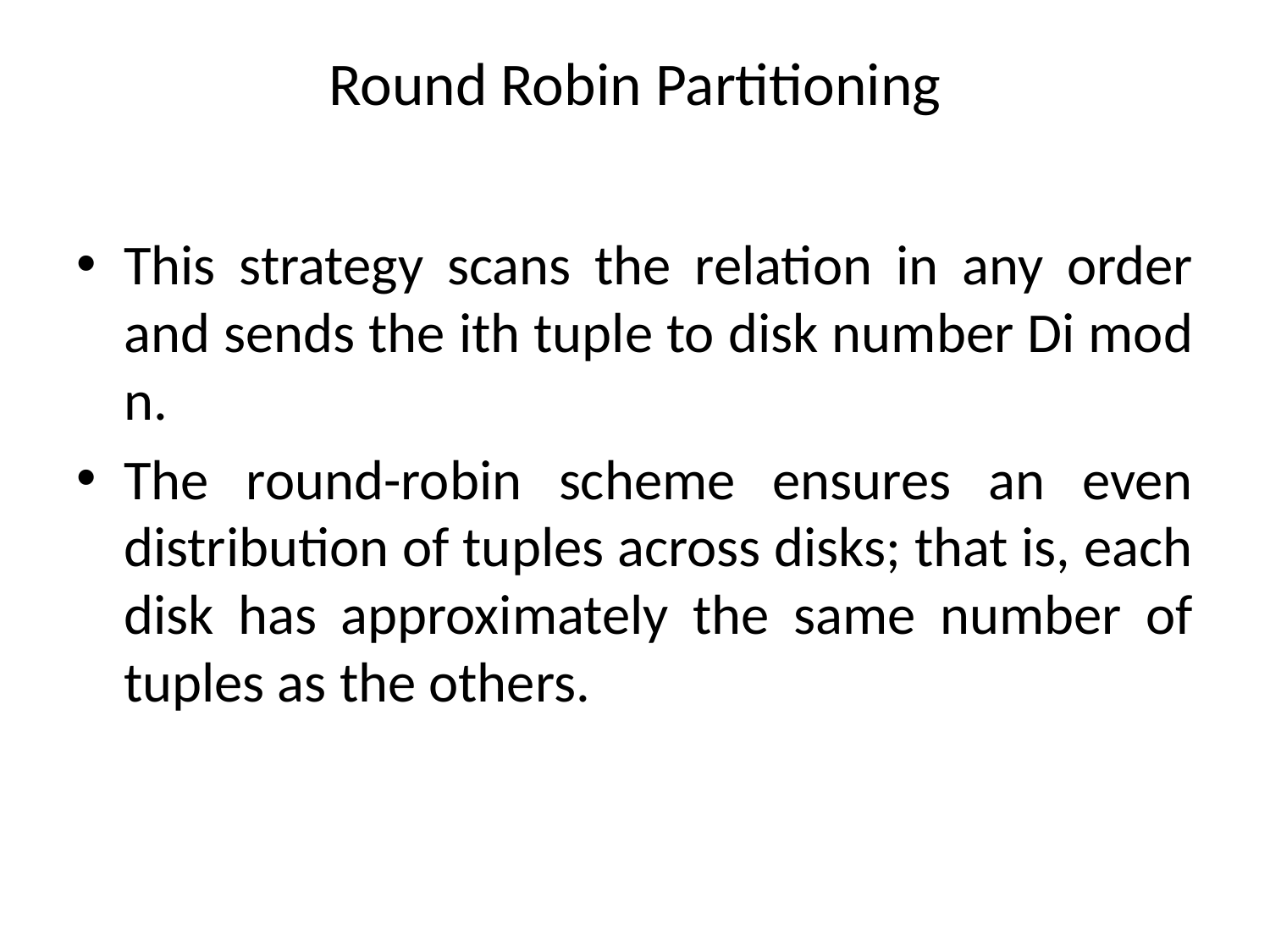

# Round Robin Partitioning
This strategy scans the relation in any order and sends the ith tuple to disk number Di mod n.
The round-robin scheme ensures an even distribution of tuples across disks; that is, each disk has approximately the same number of tuples as the others.